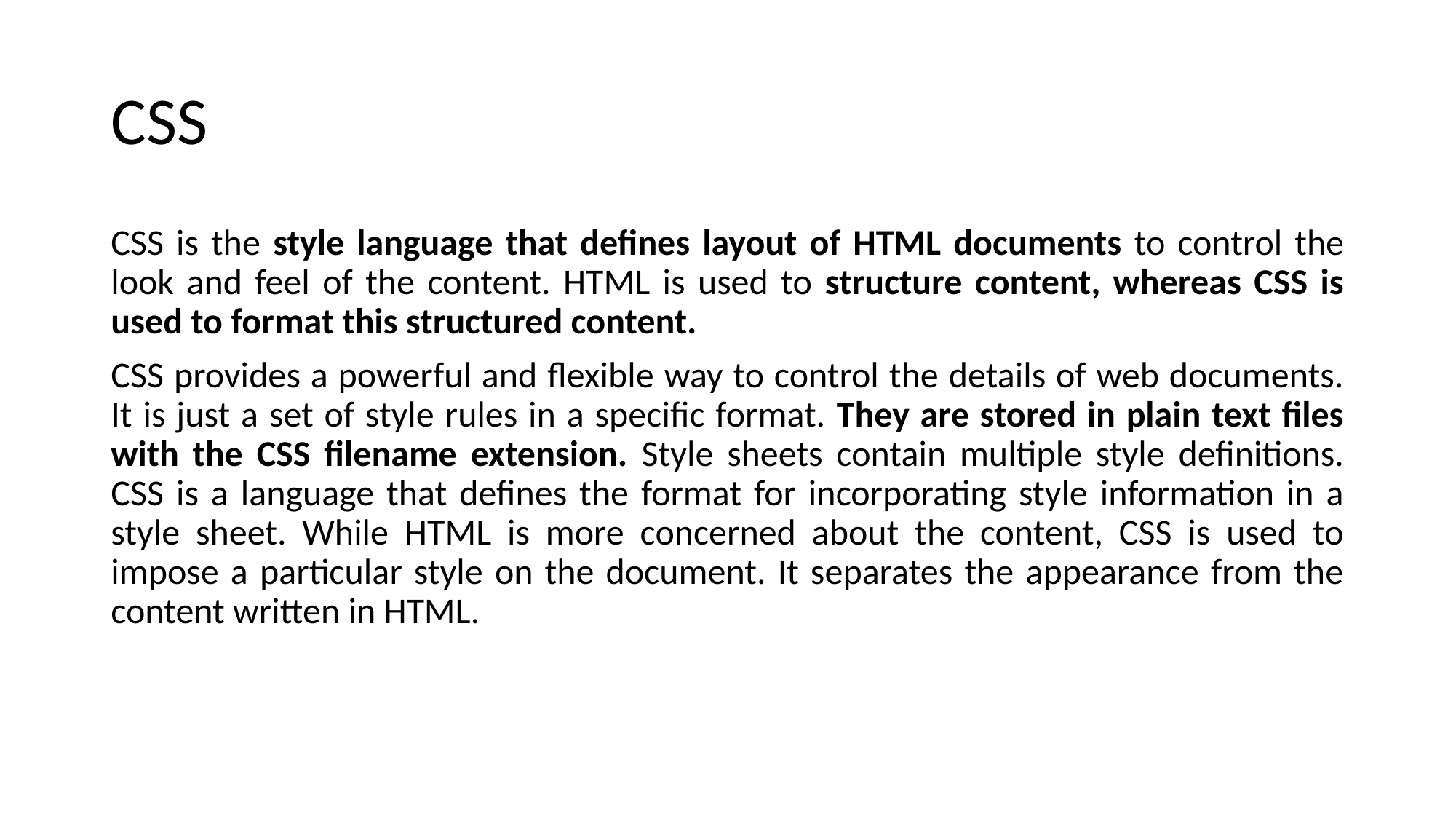

# CSS
CSS is the style language that defines layout of HTML documents to control the look and feel of the content. HTML is used to structure content, whereas CSS is used to format this structured content.
CSS provides a powerful and flexible way to control the details of web documents. It is just a set of style rules in a specific format. They are stored in plain text files with the CSS filename extension. Style sheets contain multiple style definitions. CSS is a language that defines the format for incorporating style information in a style sheet. While HTML is more concerned about the content, CSS is used to impose a particular style on the document. It separates the appearance from the content written in HTML.